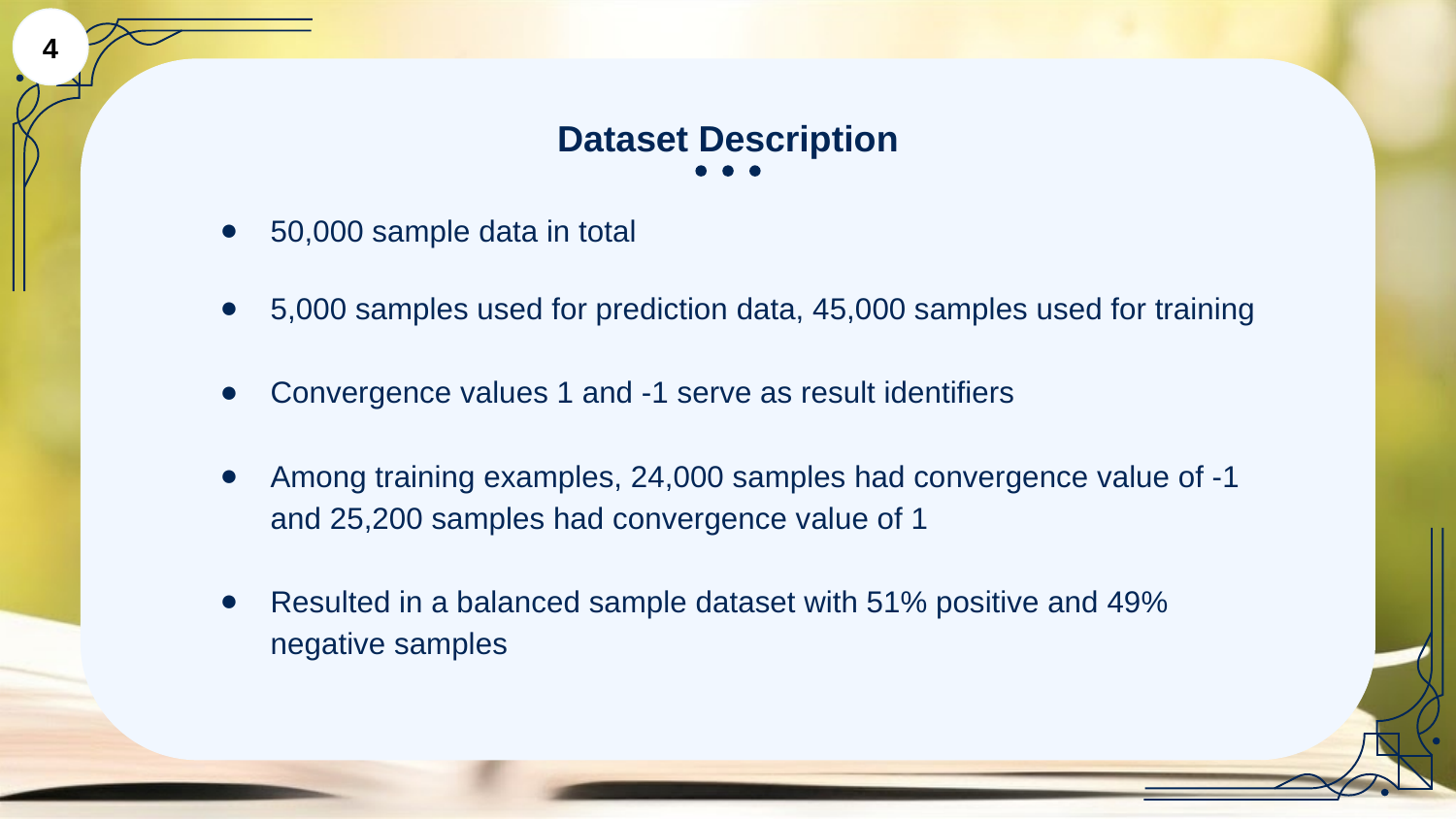

4
# Dataset Description

50,000 sample data in total
5,000 samples used for prediction data, 45,000 samples used for training
Convergence values 1 and -1 serve as result identifiers
Among training examples, 24,000 samples had convergence value of -1 and 25,200 samples had convergence value of 1
Resulted in a balanced sample dataset with 51% positive and 49% negative samples